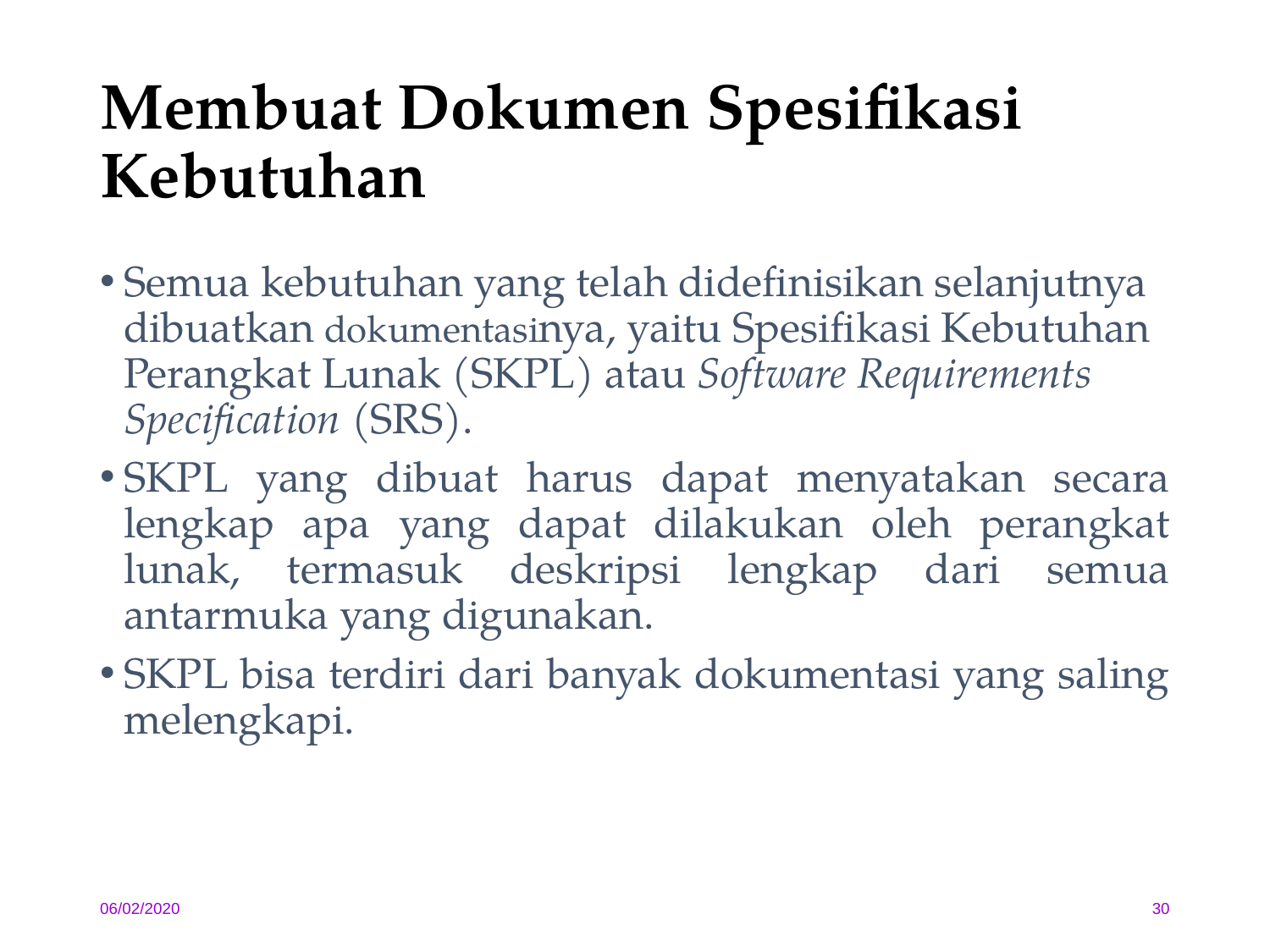

# Membuat Dokumen Spesifikasi Kebutuhan
Semua kebutuhan yang telah didefinisikan selanjutnya dibuatkan dokumentasinya, yaitu Spesifikasi Kebutuhan Perangkat Lunak (SKPL) atau Software Requirements Specification (SRS).
SKPL yang dibuat harus dapat menyatakan secara lengkap apa yang dapat dilakukan oleh perangkat lunak, termasuk deskripsi lengkap dari semua antarmuka yang digunakan.
SKPL bisa terdiri dari banyak dokumentasi yang saling melengkapi.

06/02/2020
30